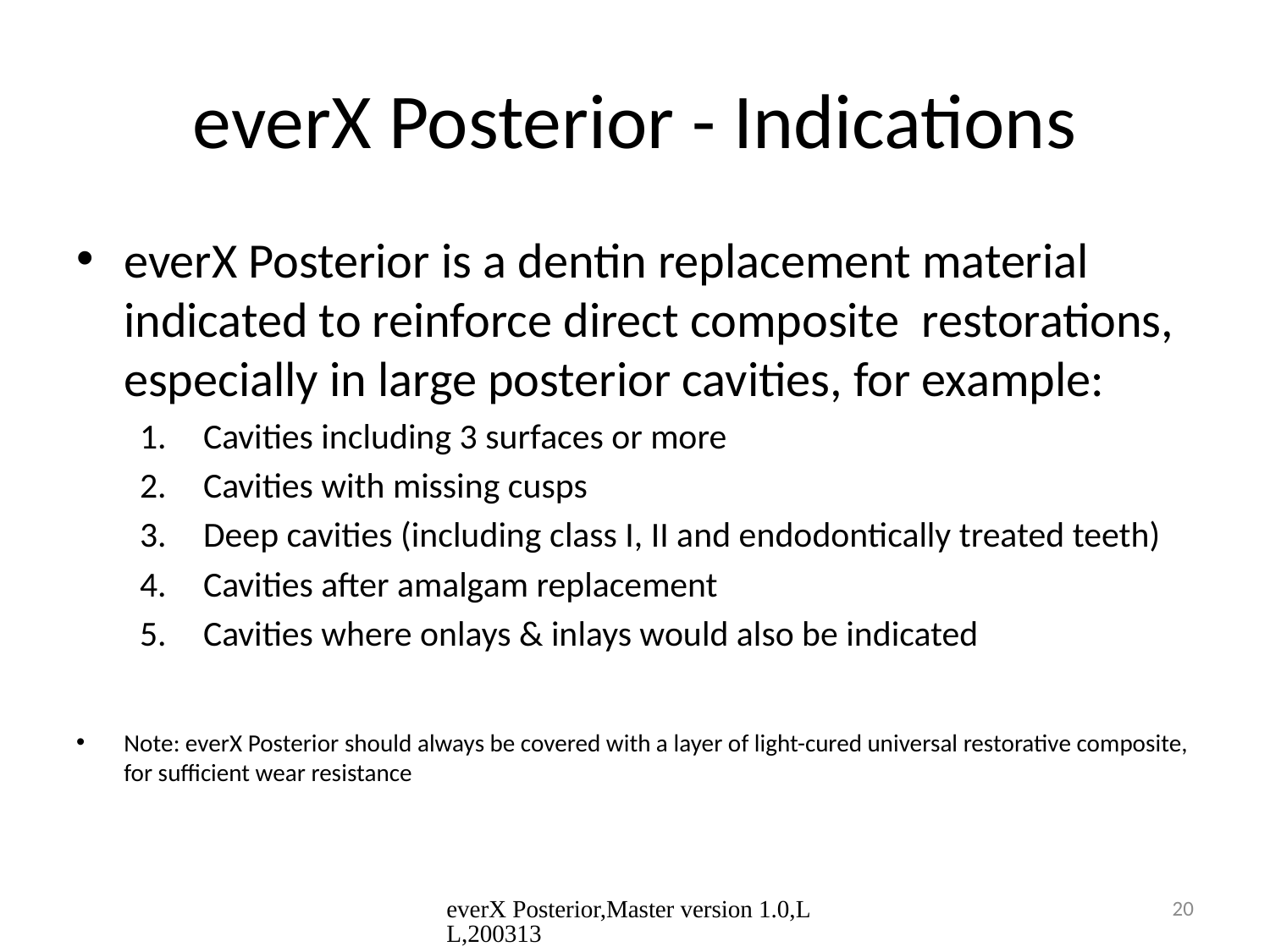

# everX Posterior - Indications
everX Posterior is a dentin replacement material indicated to reinforce direct composite  restorations, especially in large posterior cavities, for example:
Cavities including 3 surfaces or more
Cavities with missing cusps
Deep cavities (including class I, II and endodontically treated teeth)
Cavities after amalgam replacement
Cavities where onlays & inlays would also be indicated

Note: everX Posterior should always be covered with a layer of light-cured universal restorative composite, for sufficient wear resistance
everX Posterior,Master version 1.0,LL,200313
20